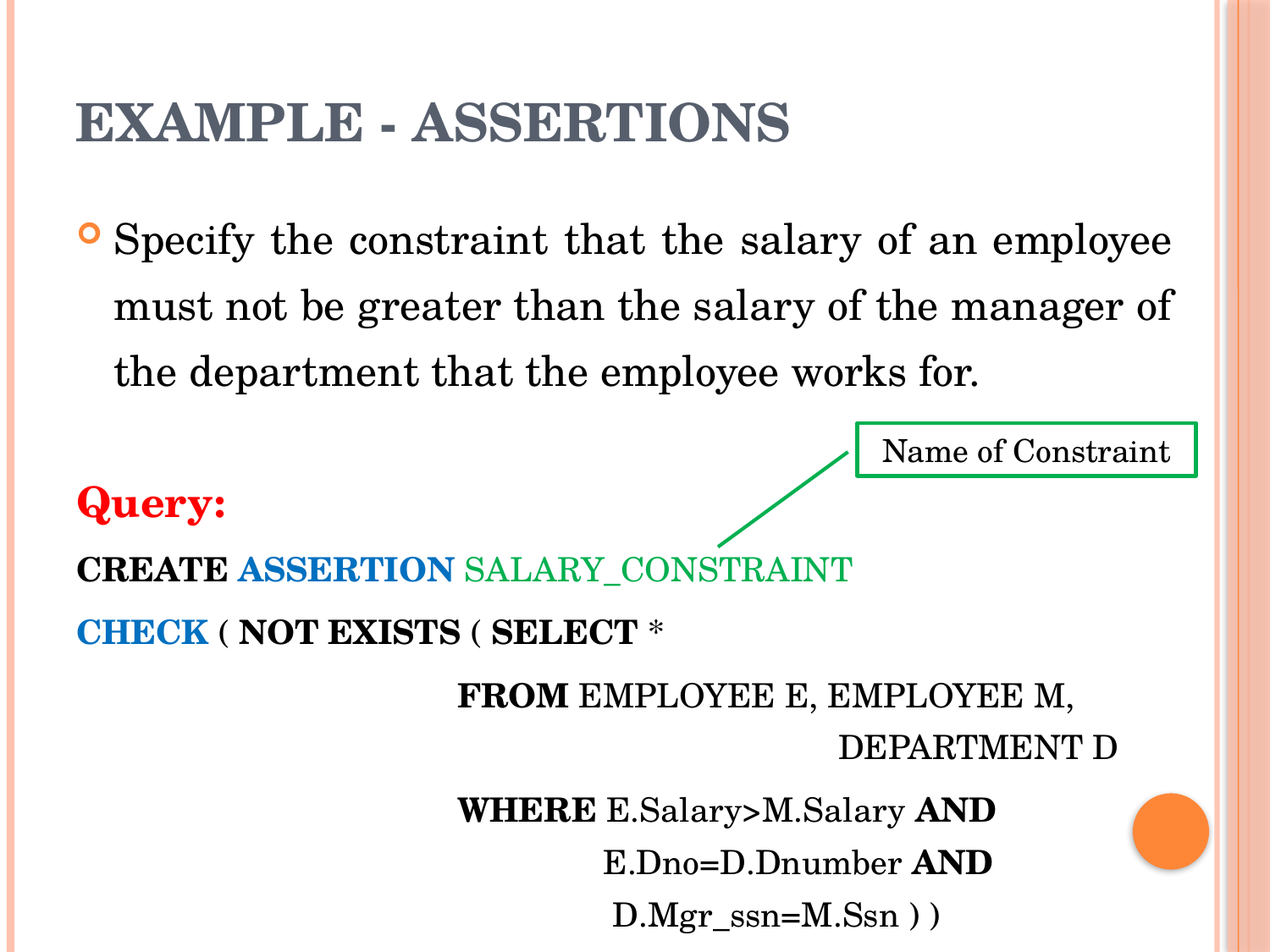

# Example - Assertions
Specify the constraint that the salary of an employee must not be greater than the salary of the manager of the department that the employee works for.

Query:
CREATE ASSERTION SALARY_CONSTRAINT
CHECK ( NOT EXISTS ( SELECT *
			FROM EMPLOYEE E, EMPLOYEE M, 							DEPARTMENT D
			WHERE E.Salary>M.Salary AND 					  E.Dno=D.Dnumber AND 					   D.Mgr_ssn=M.Ssn ) )
Name of Constraint